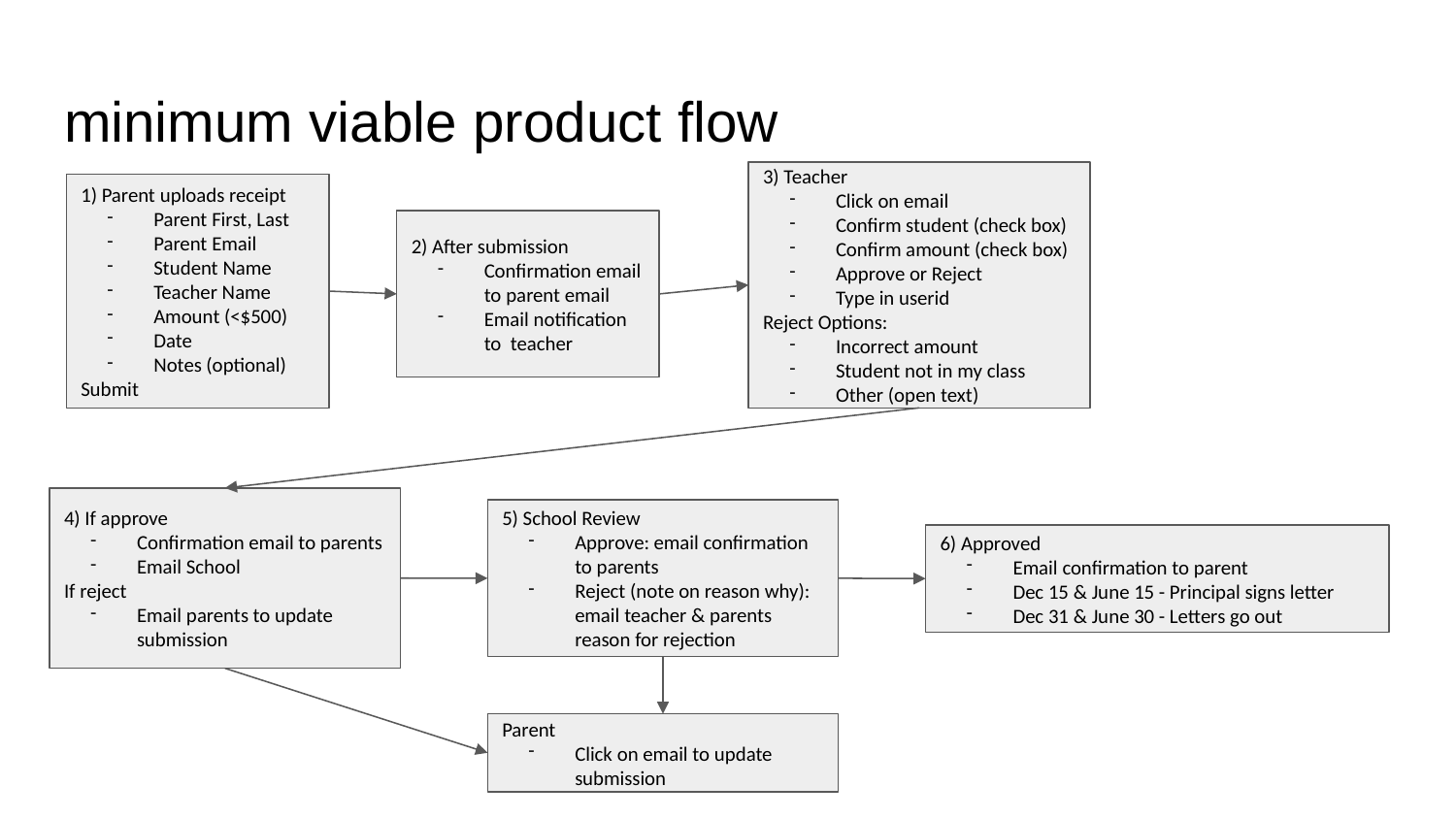

# minimum viable product flow
3) Teacher
Click on email
Confirm student (check box)
Confirm amount (check box)
Approve or Reject
Type in userid
Reject Options:
Incorrect amount
Student not in my class
Other (open text)
1) Parent uploads receipt
Parent First, Last
Parent Email
Student Name
Teacher Name
Amount (<$500)
Date
Notes (optional)
Submit
2) After submission
Confirmation email to parent email
Email notification to  teacher
4) If approve
Confirmation email to parents
Email School
If reject
Email parents to update submission
5) School Review
Approve: email confirmation to parents
Reject (note on reason why): email teacher & parents reason for rejection
6) Approved
Email confirmation to parent
Dec 15 & June 15 - Principal signs letter
Dec 31 & June 30 - Letters go out
Parent
Click on email to update submission